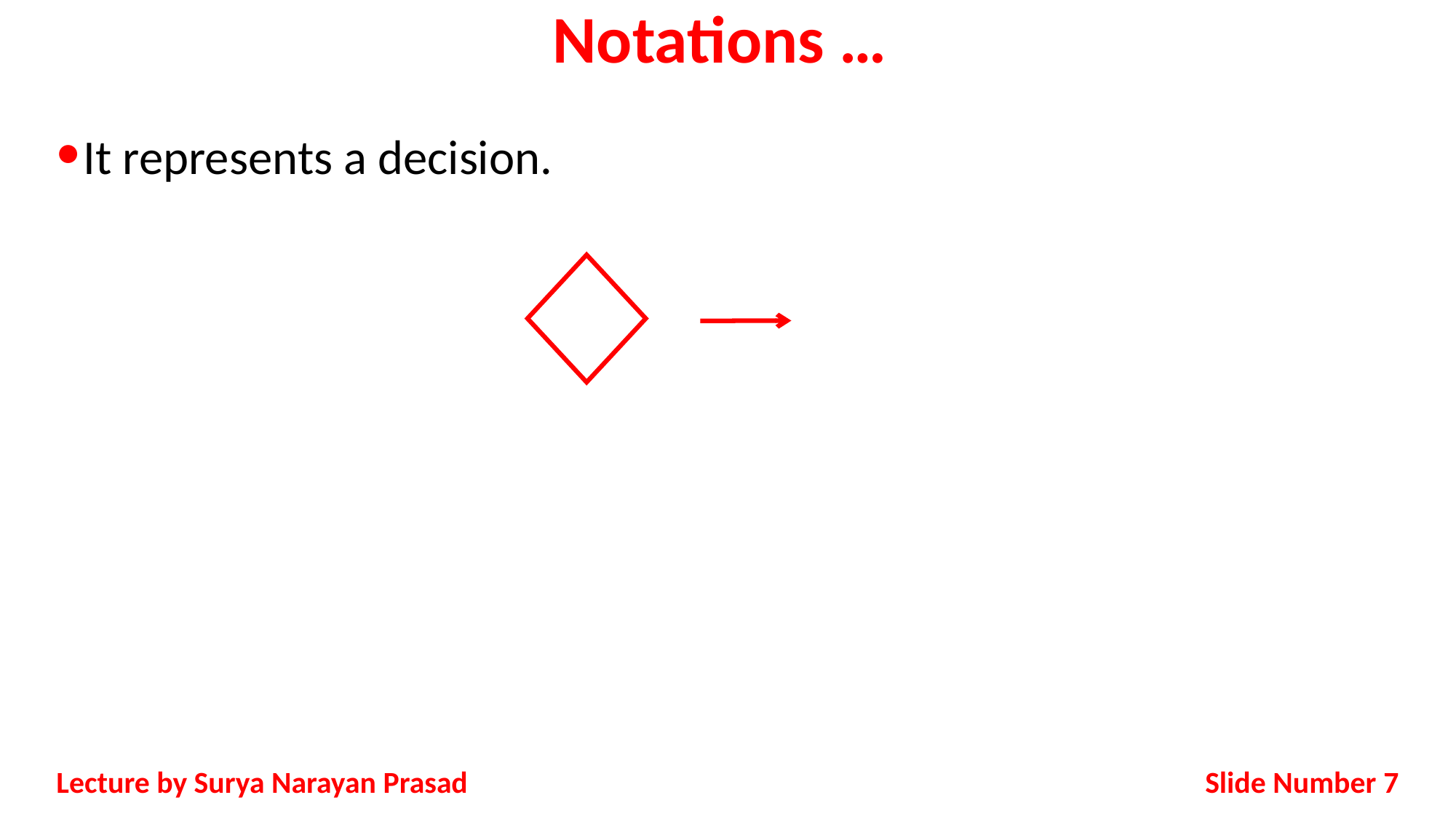

# Notations …
It represents a decision.

Slide Number 7
Lecture by Surya Narayan Prasad